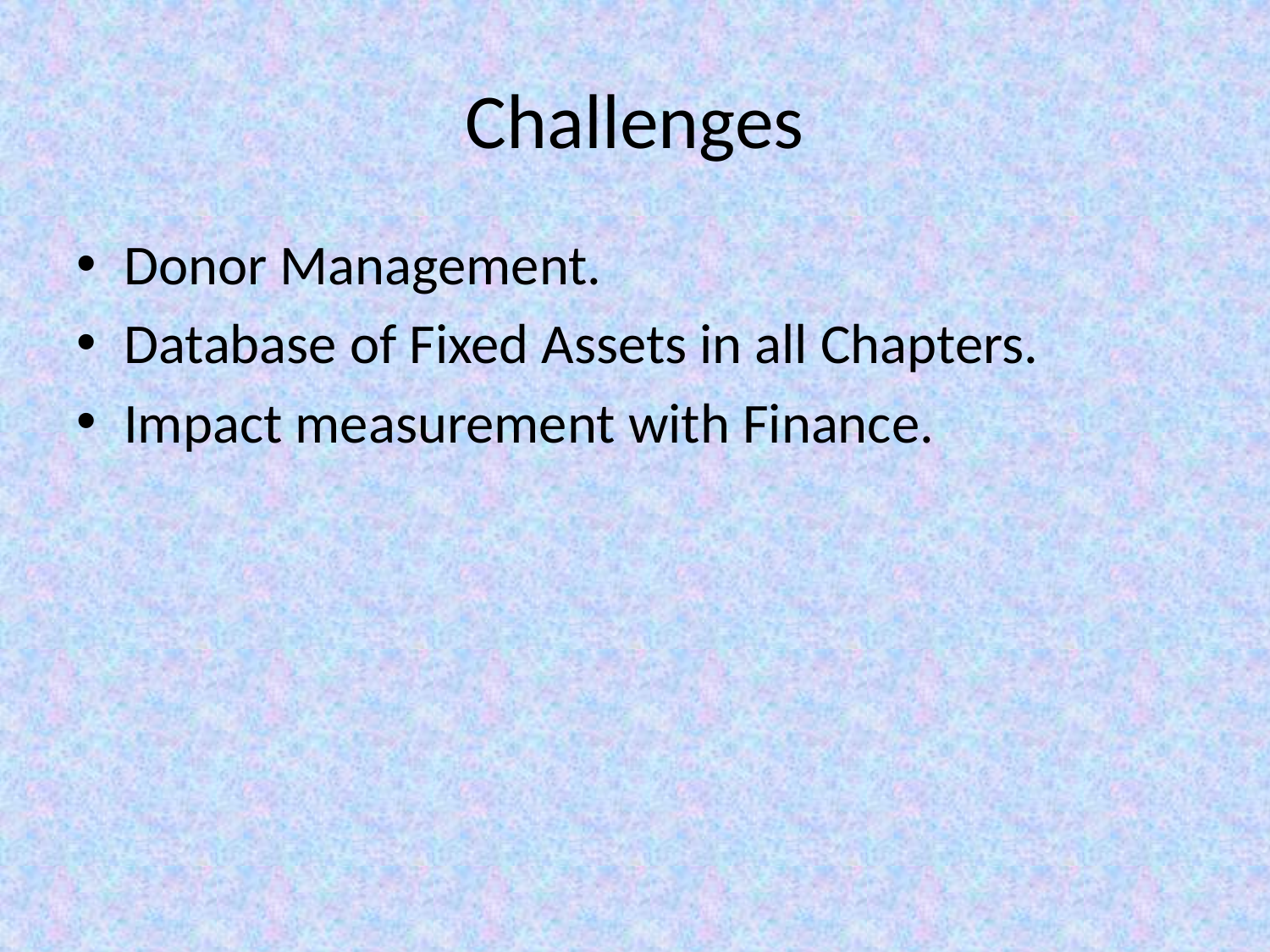

# Challenges
Donor Management.
Database of Fixed Assets in all Chapters.
Impact measurement with Finance.